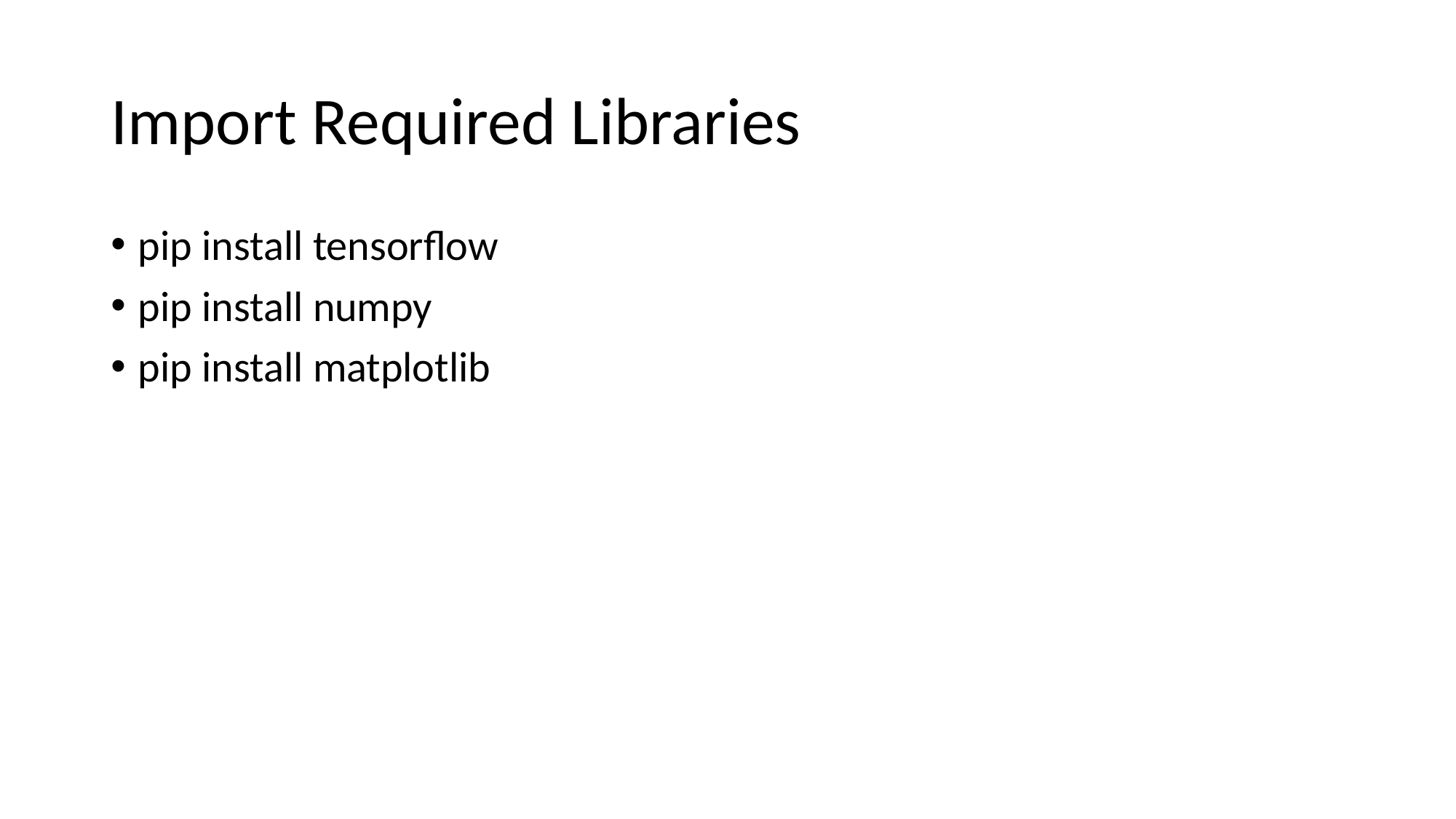

# Import Required Libraries
pip install tensorflow
pip install numpy
pip install matplotlib